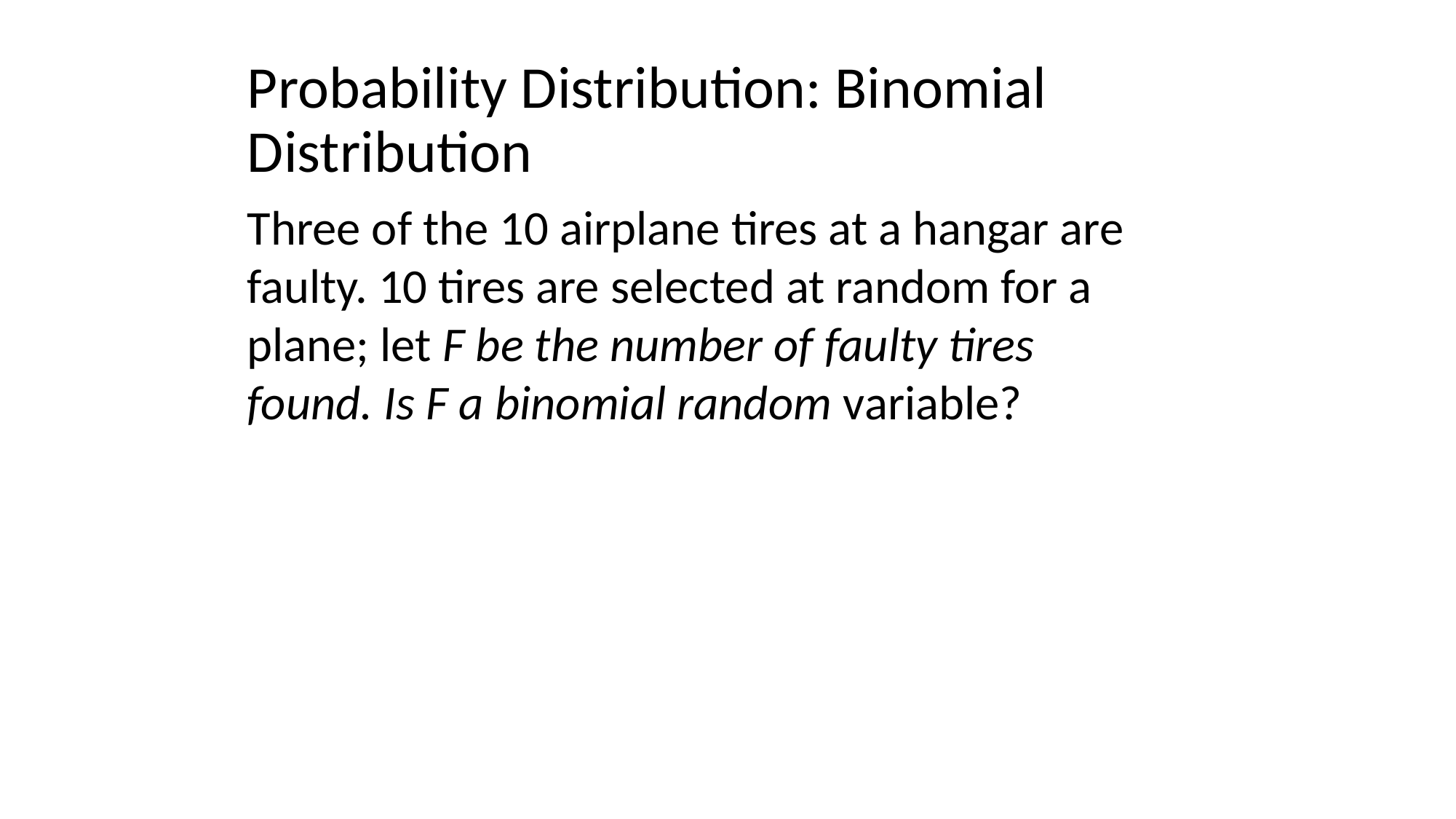

# Probability Distribution: Binomial Distribution
Three of the 10 airplane tires at a hangar are faulty. 10 tires are selected at random for a plane; let F be the number of faulty tires found. Is F a binomial random variable?